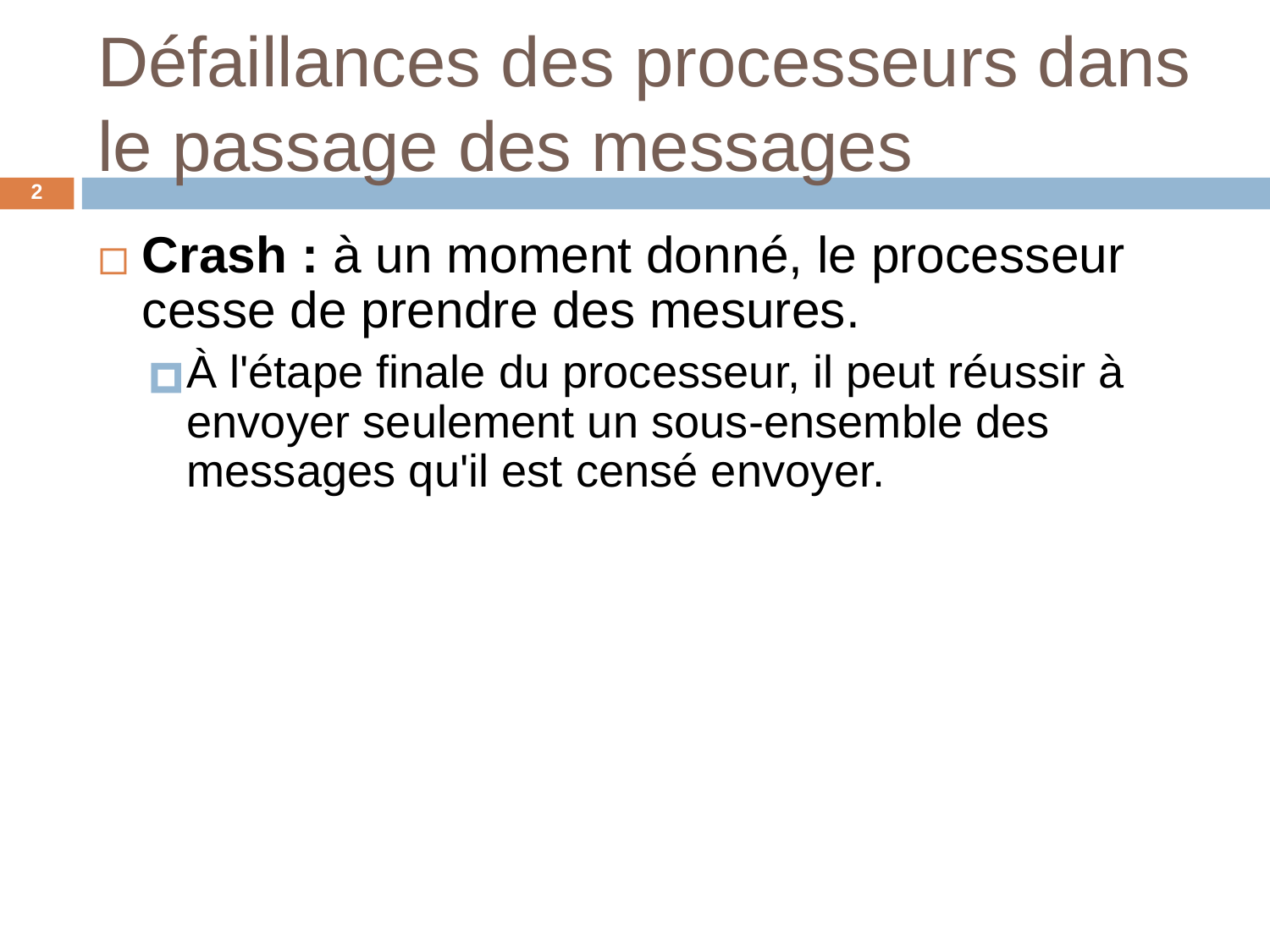

# Défaillances des processeurs dans le passage des messages
2
Crash : à un moment donné, le processeur cesse de prendre des mesures.
À l'étape finale du processeur, il peut réussir à envoyer seulement un sous-ensemble des messages qu'il est censé envoyer.